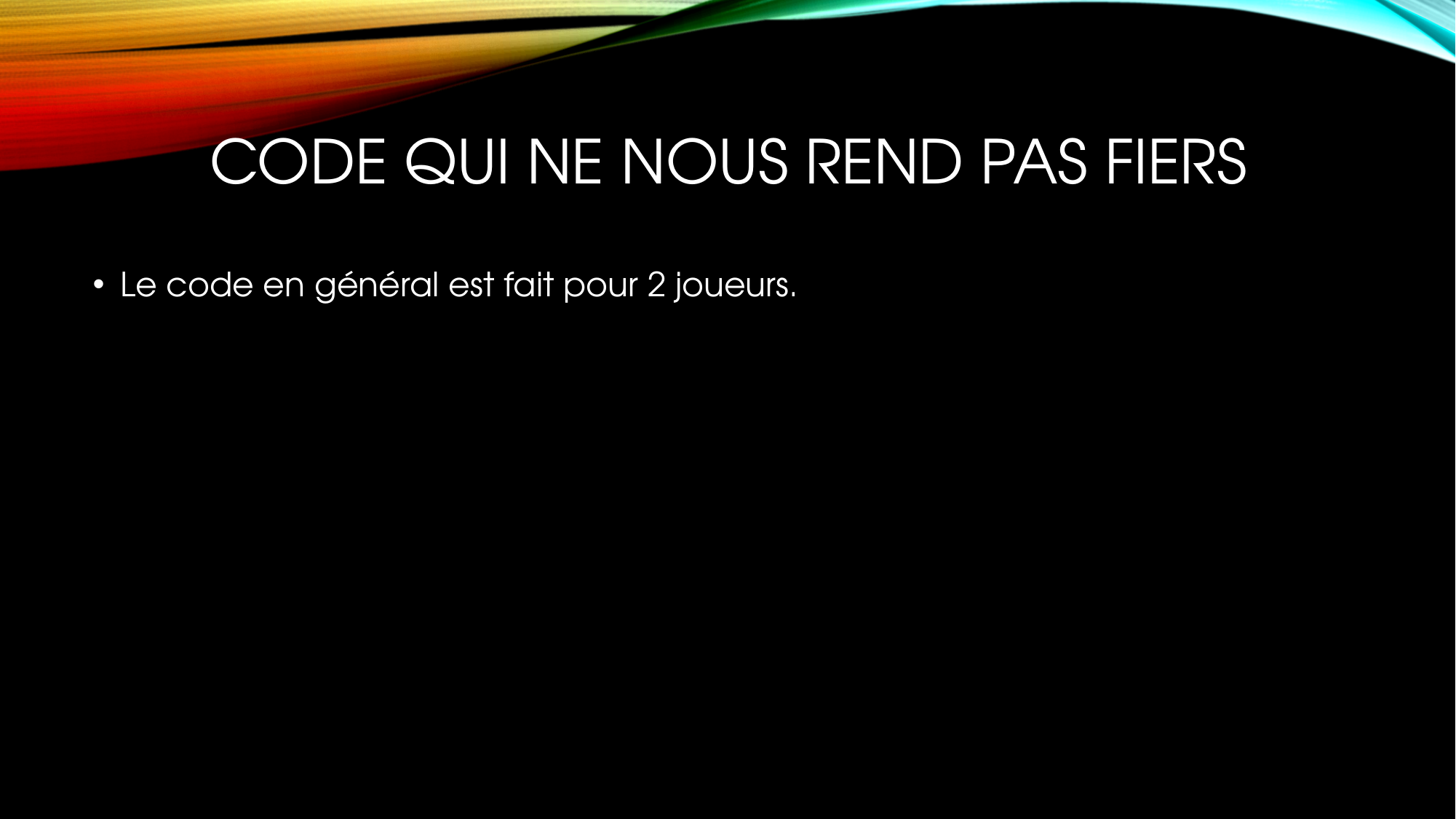

# Code qui ne nous rend pas fiers
Le code en général est fait pour 2 joueurs.